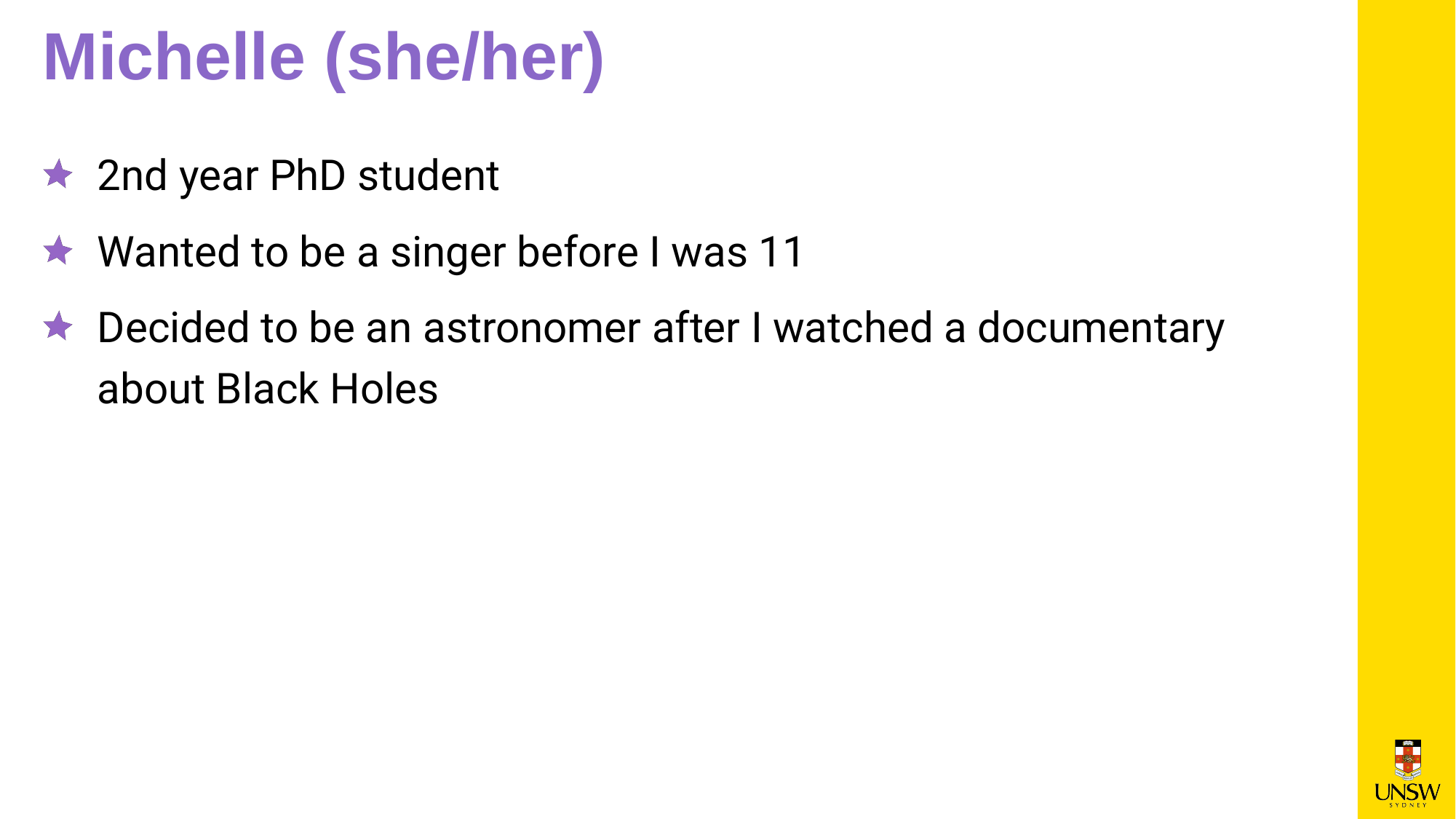

# Michelle (she/her)
2nd year PhD student
Wanted to be a singer before I was 11
Decided to be an astronomer after I watched a documentary about Black Holes